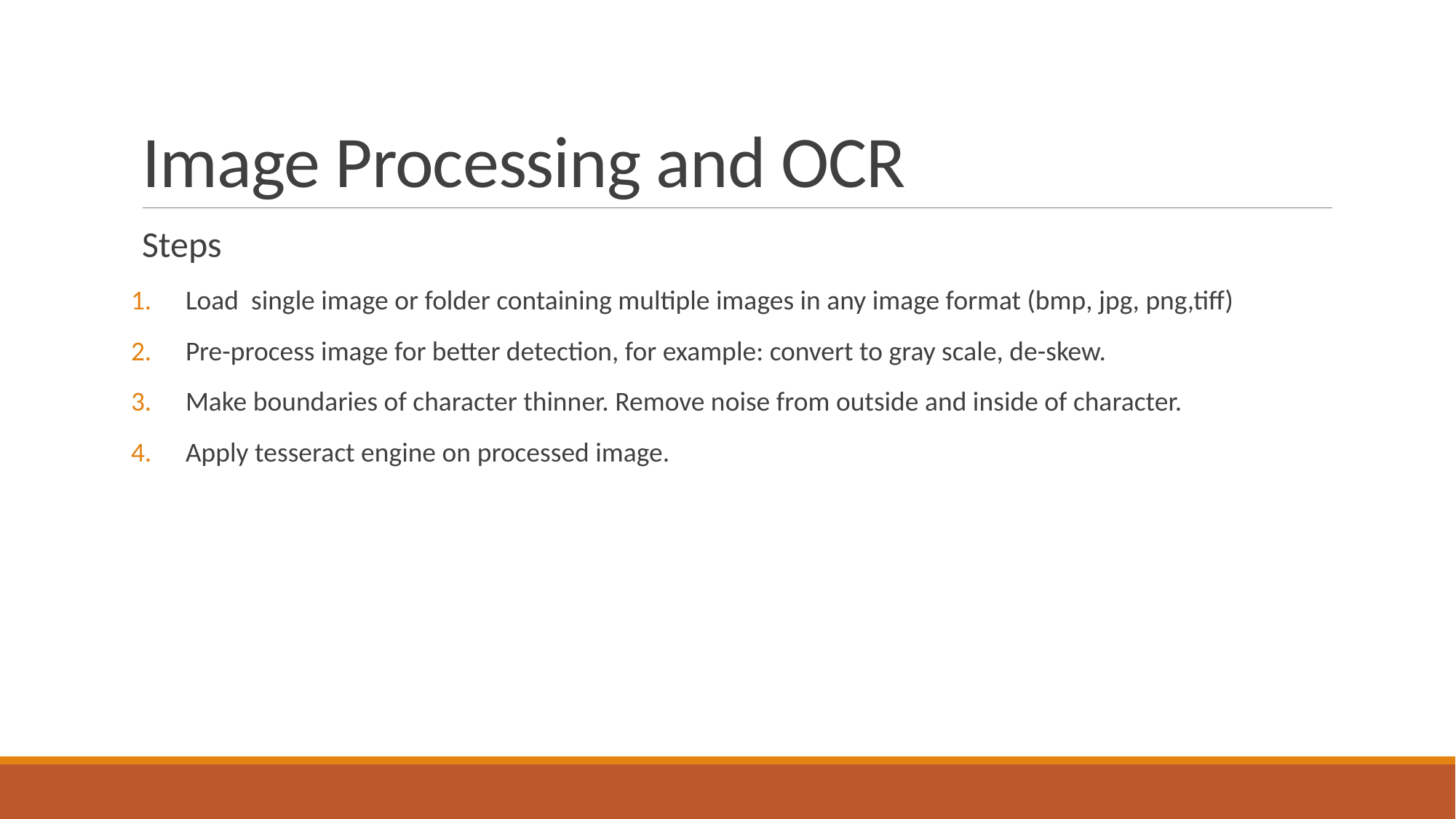

# Image Processing and OCR
Steps
Load  single image or folder containing multiple images in any image format (bmp, jpg, png,tiff)
Pre-process image for better detection, for example: convert to gray scale, de-skew.
Make boundaries of character thinner. Remove noise from outside and inside of character.
Apply tesseract engine on processed image.